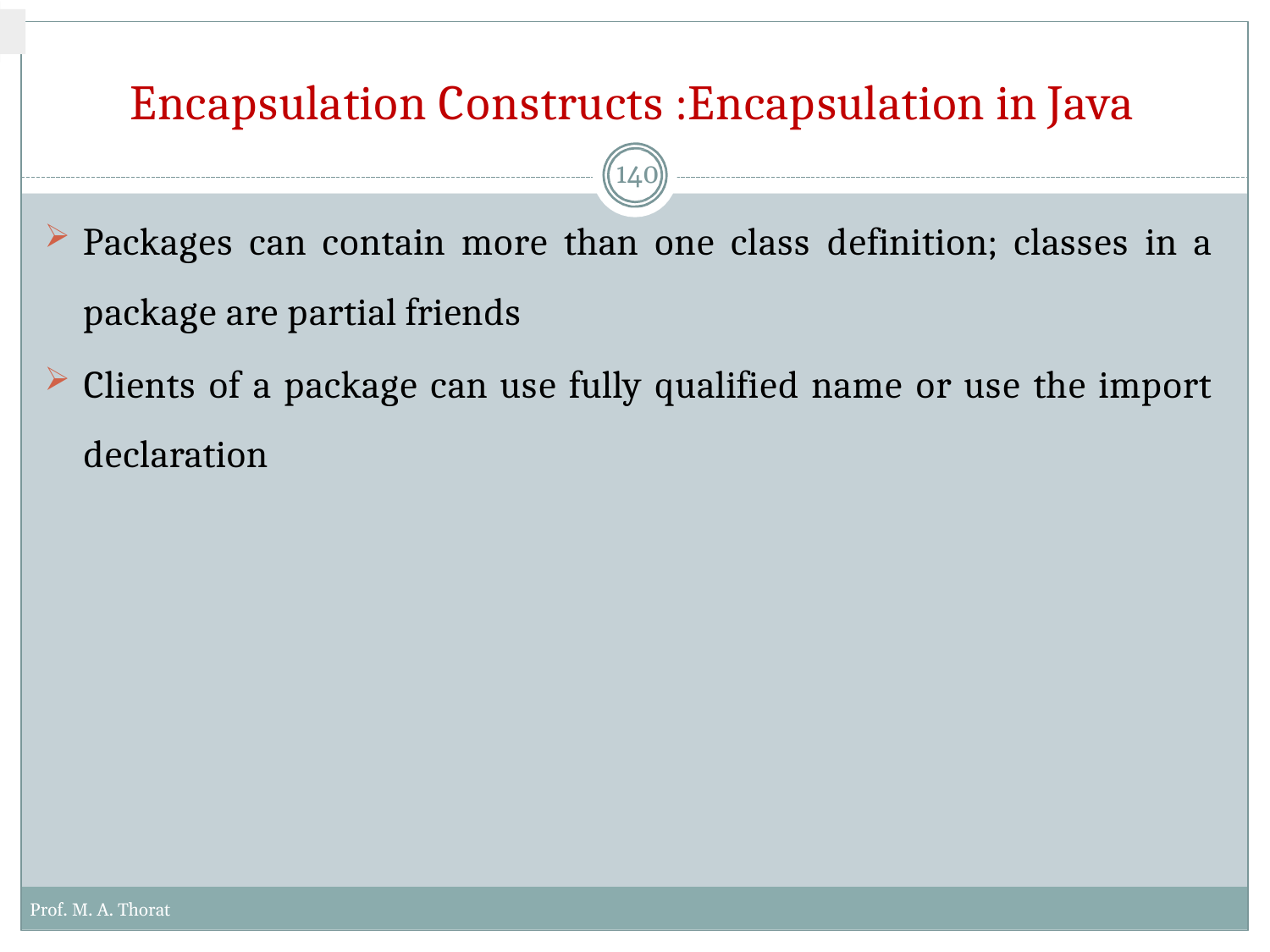

# Encapsulation Constructs :Encapsulation in Java
140
Packages can contain more than one class definition; classes in a package are partial friends
Clients of a package can use fully qualified name or use the import declaration
Prof. M. A. Thorat